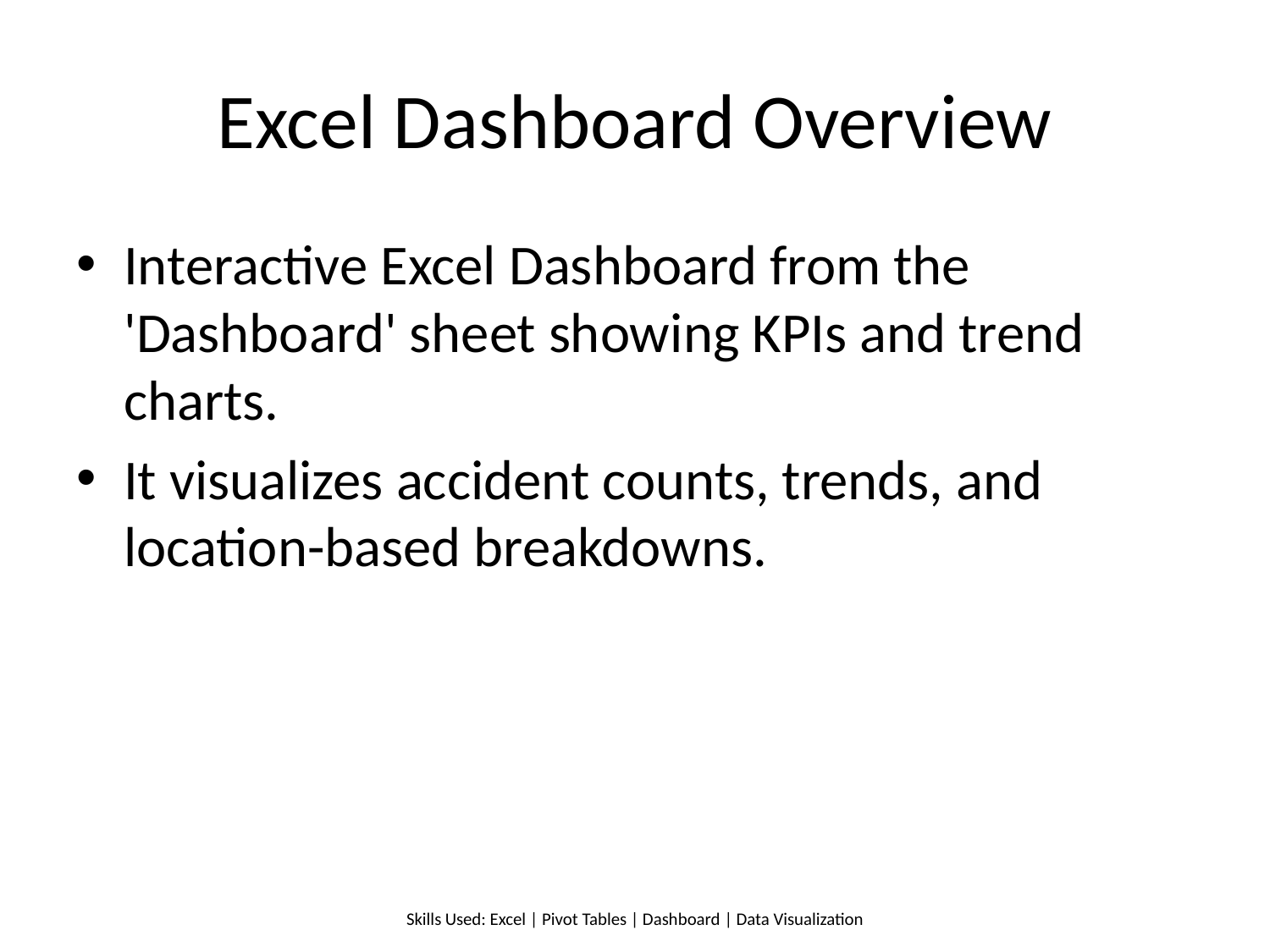

# Excel Dashboard Overview
Interactive Excel Dashboard from the 'Dashboard' sheet showing KPIs and trend charts.
It visualizes accident counts, trends, and location-based breakdowns.

Skills Used: Excel | Pivot Tables | Dashboard | Data Visualization